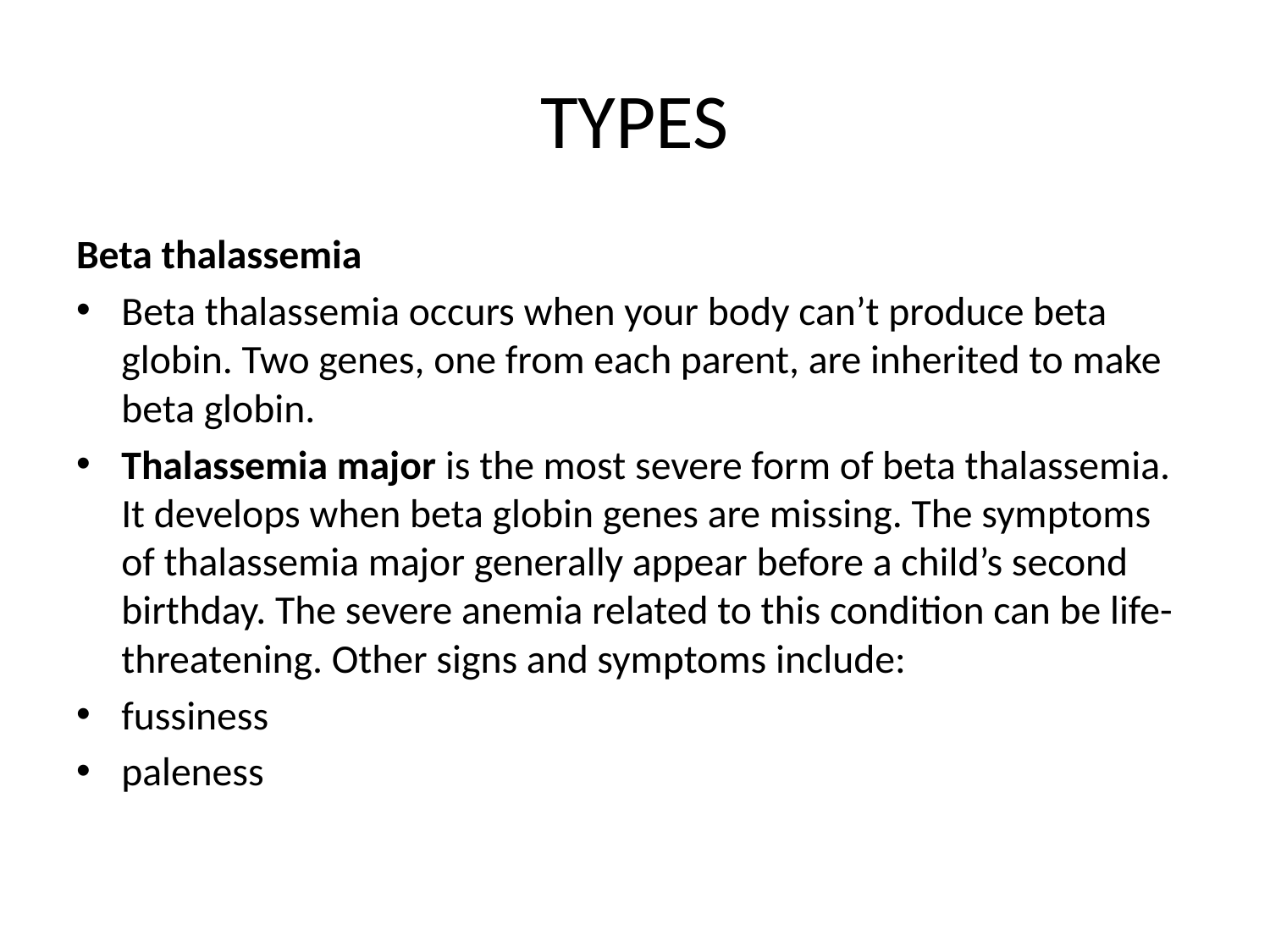

# TYPES
Beta thalassemia
Beta thalassemia occurs when your body can’t produce beta globin. Two genes, one from each parent, are inherited to make beta globin.
Thalassemia major is the most severe form of beta thalassemia. It develops when beta globin genes are missing. The symptoms of thalassemia major generally appear before a child’s second birthday. The severe anemia related to this condition can be life-threatening. Other signs and symptoms include:
fussiness
paleness